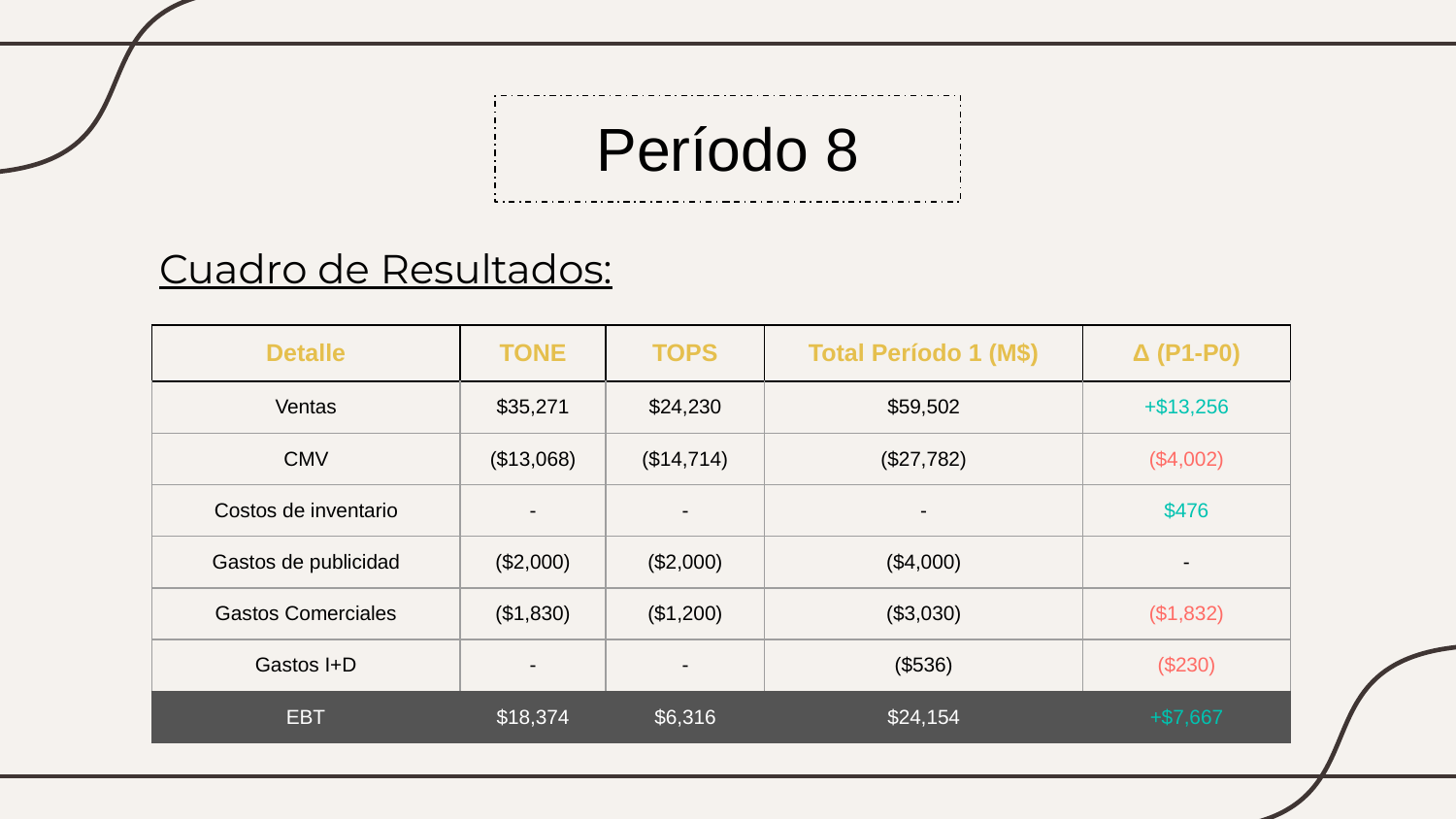

# Período 8
Cuadro de Resultados:
| Detalle | TONE | TOPS | Total Período 1 (M$) | Δ (P1-P0) |
| --- | --- | --- | --- | --- |
| Ventas | $35,271 | $24,230 | $59,502 | +$13,256 |
| CMV | ($13,068) | ($14,714) | ($27,782) | ($4,002) |
| Costos de inventario | - | - | - | $476 |
| Gastos de publicidad | ($2,000) | ($2,000) | ($4,000) | - |
| Gastos Comerciales | ($1,830) | ($1,200) | ($3,030) | ($1,832) |
| Gastos I+D | - | - | ($536) | ($230) |
| EBT | $18,374 | $6,316 | $24,154 | +$7,667 |